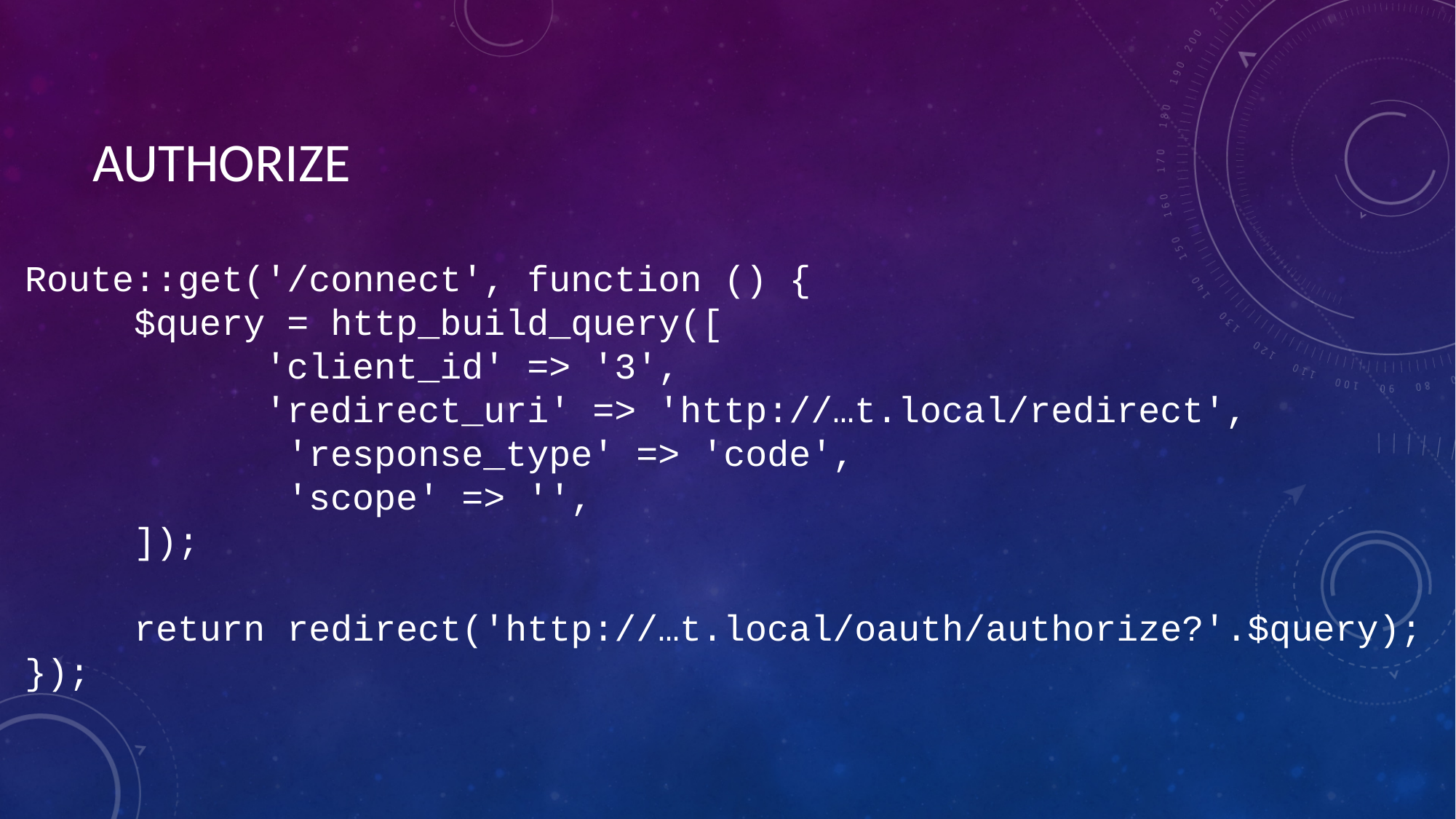

# Authorize
Route::get('/connect', function () {
	$query = http_build_query([
		 'client_id' => '3',
		 'redirect_uri' => 'http://…t.local/redirect',
		  'response_type' => 'code',
		  'scope' => '',
	]);

	return redirect('http://…t.local/oauth/authorize?'.$query);
});